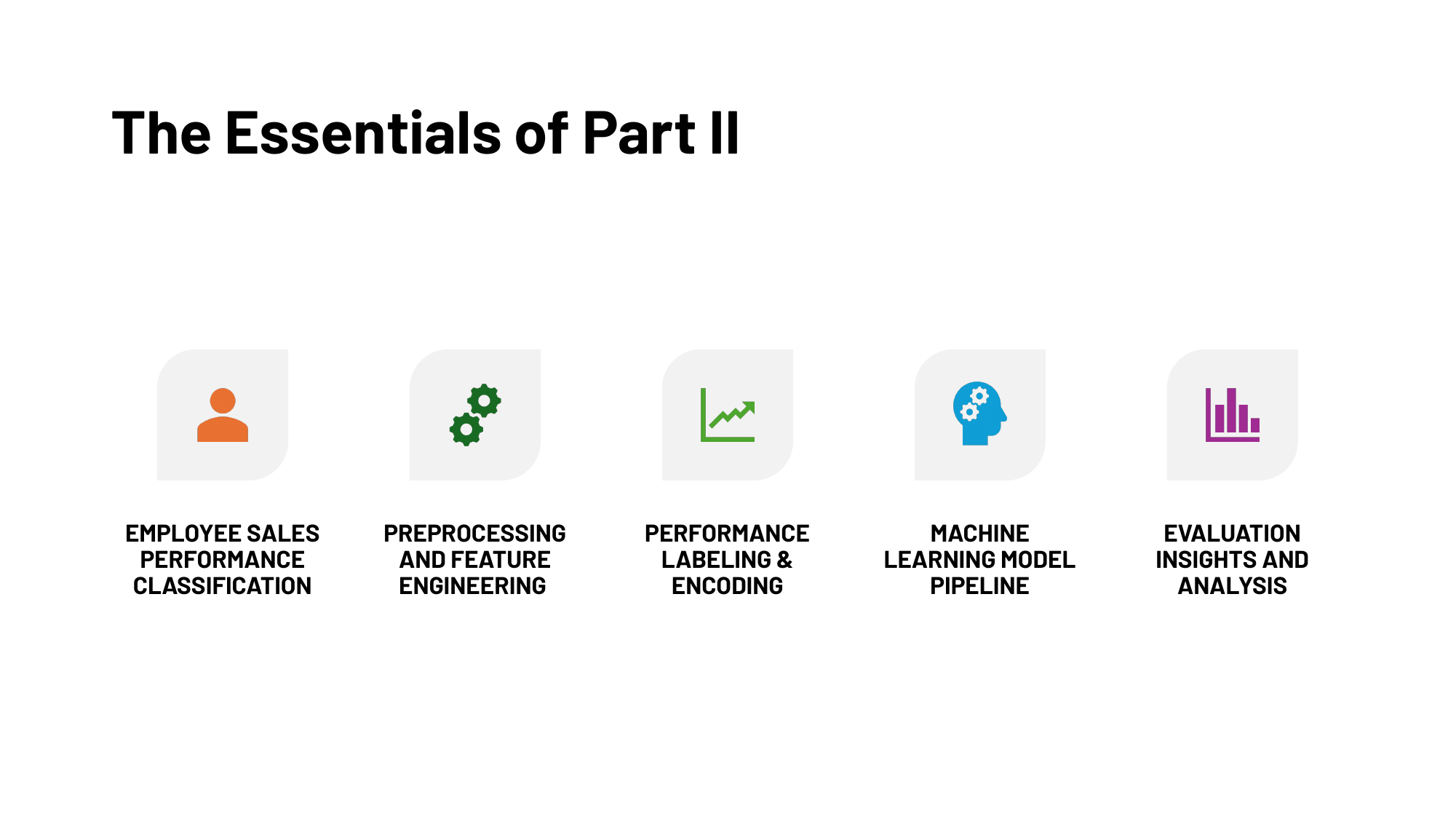

# The Essentials of Part II

Employee sales Performance classification
Preprocessing and Feature Engineering
PERFORMANCE LABELING & ENCODING
Machine Learning Model PIPELINE
EVALUATION Insights and Analysis